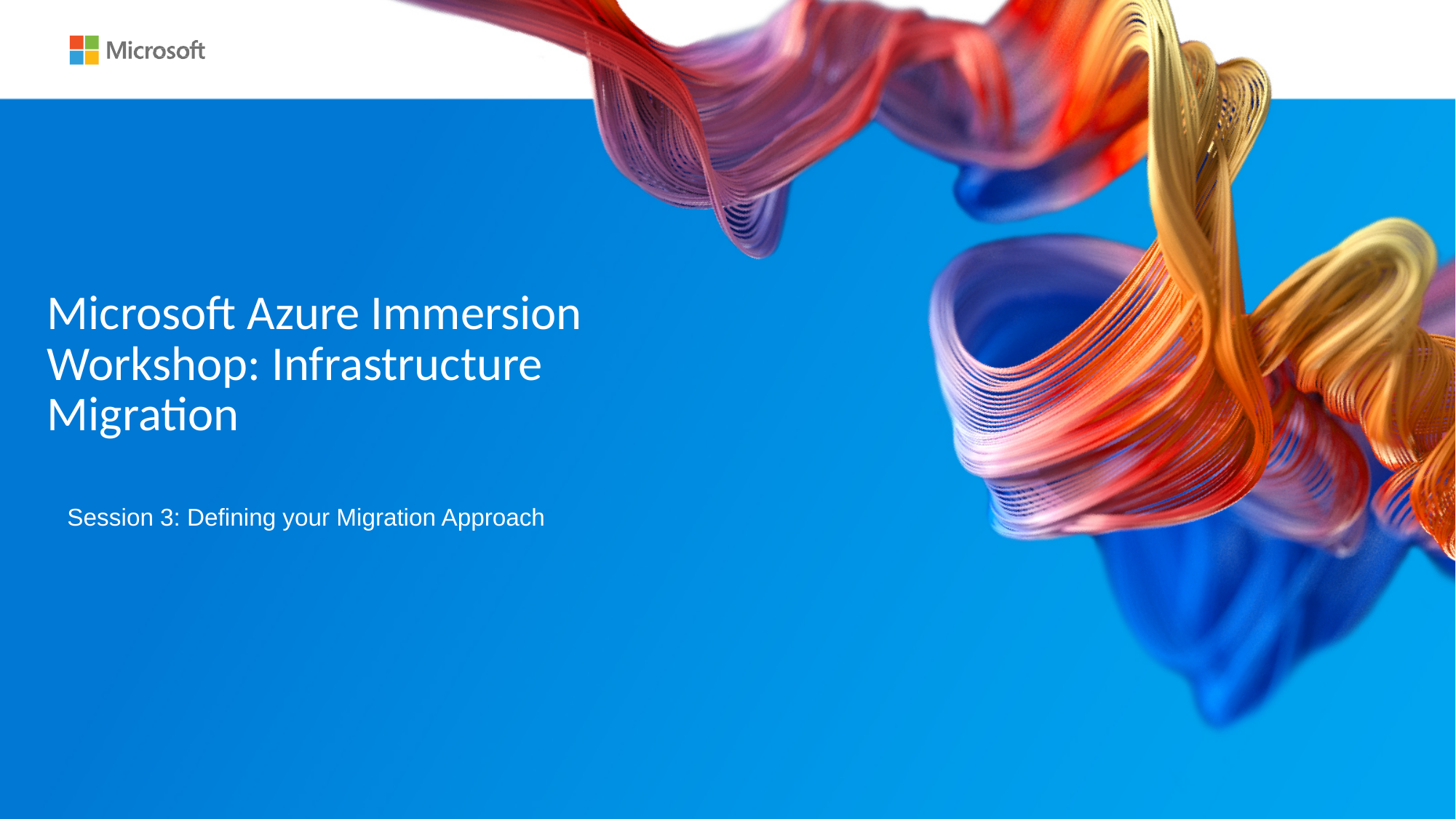

Microsoft Azure Immersion Workshop: Infrastructure Migration
Session 3: Defining your Migration Approach